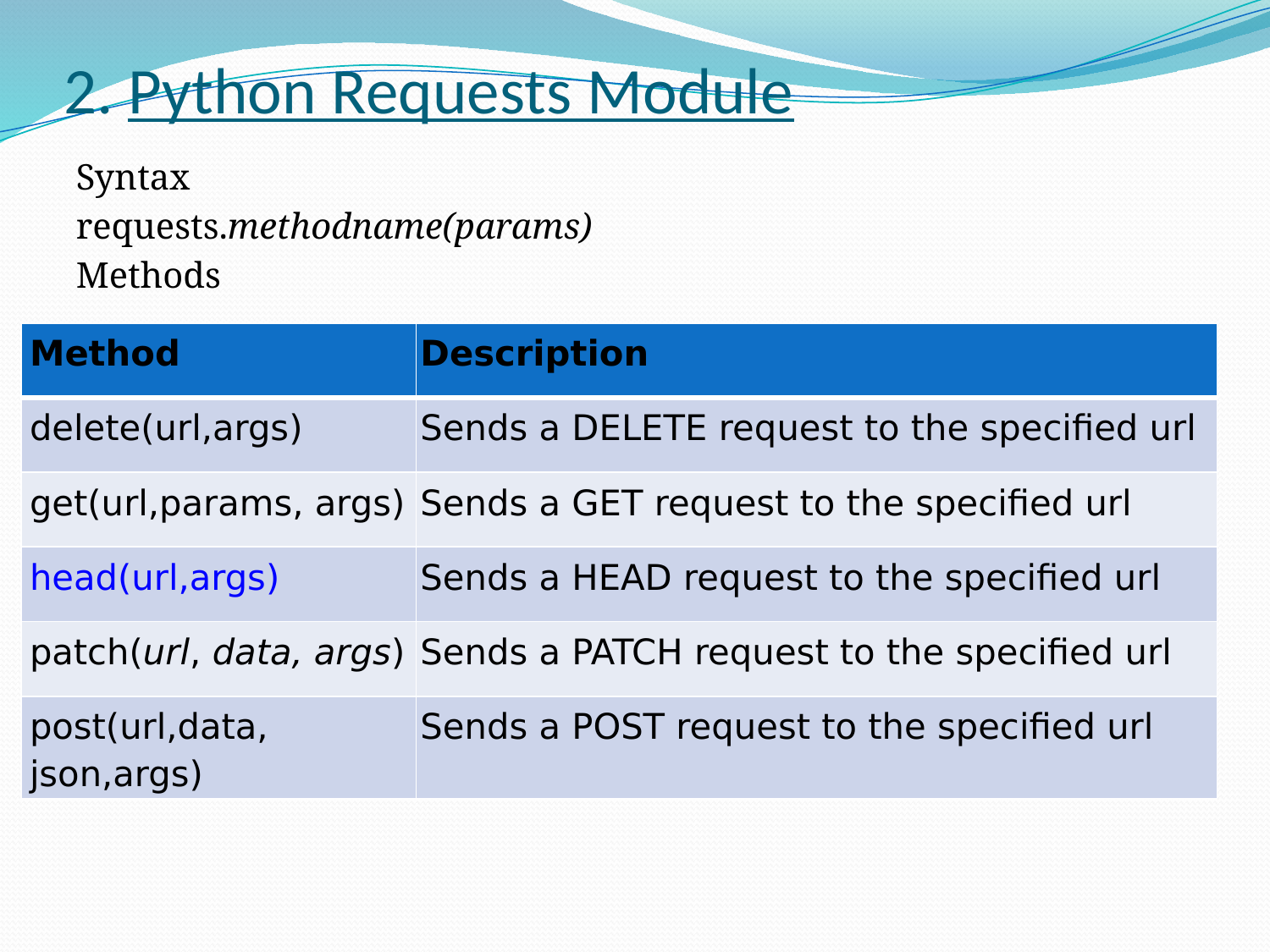

# 2. Python Requests Module
Syntax
requests.methodname(params)
Methods

| Method | Description |
| --- | --- |
| delete(url,args) | Sends a DELETE request to the specified url |
| get(url,params, args) | Sends a GET request to the specified url |
| head(url,args) | Sends a HEAD request to the specified url |
| patch(url, data, args) | Sends a PATCH request to the specified url |
| post(url,data, json,args) | Sends a POST request to the specified url |